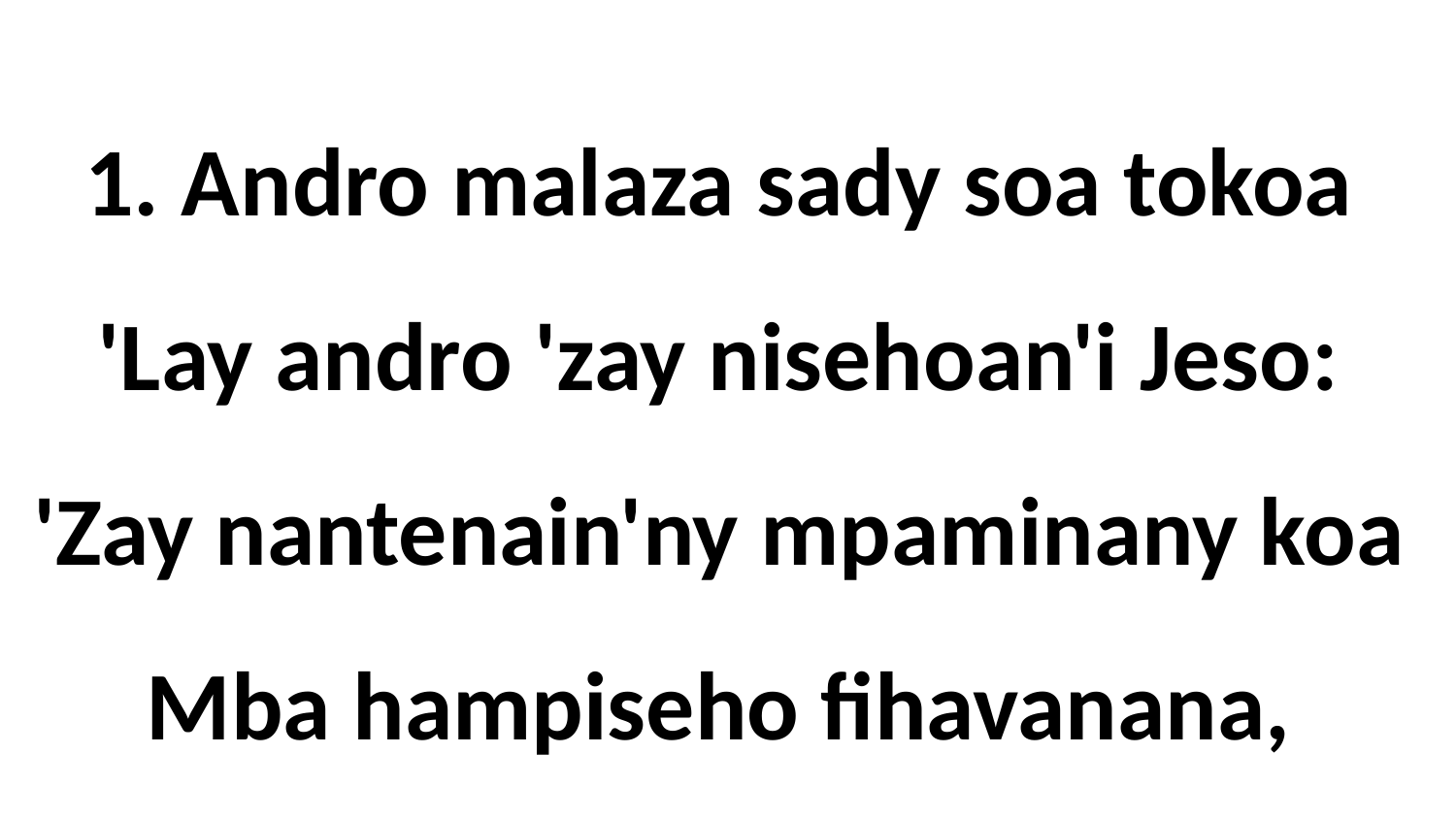

1. Andro malaza sady soa tokoa
'Lay andro 'zay nisehoan'i Jeso:
'Zay nantenain'ny mpaminany koa
Mba hampiseho fihavanana,